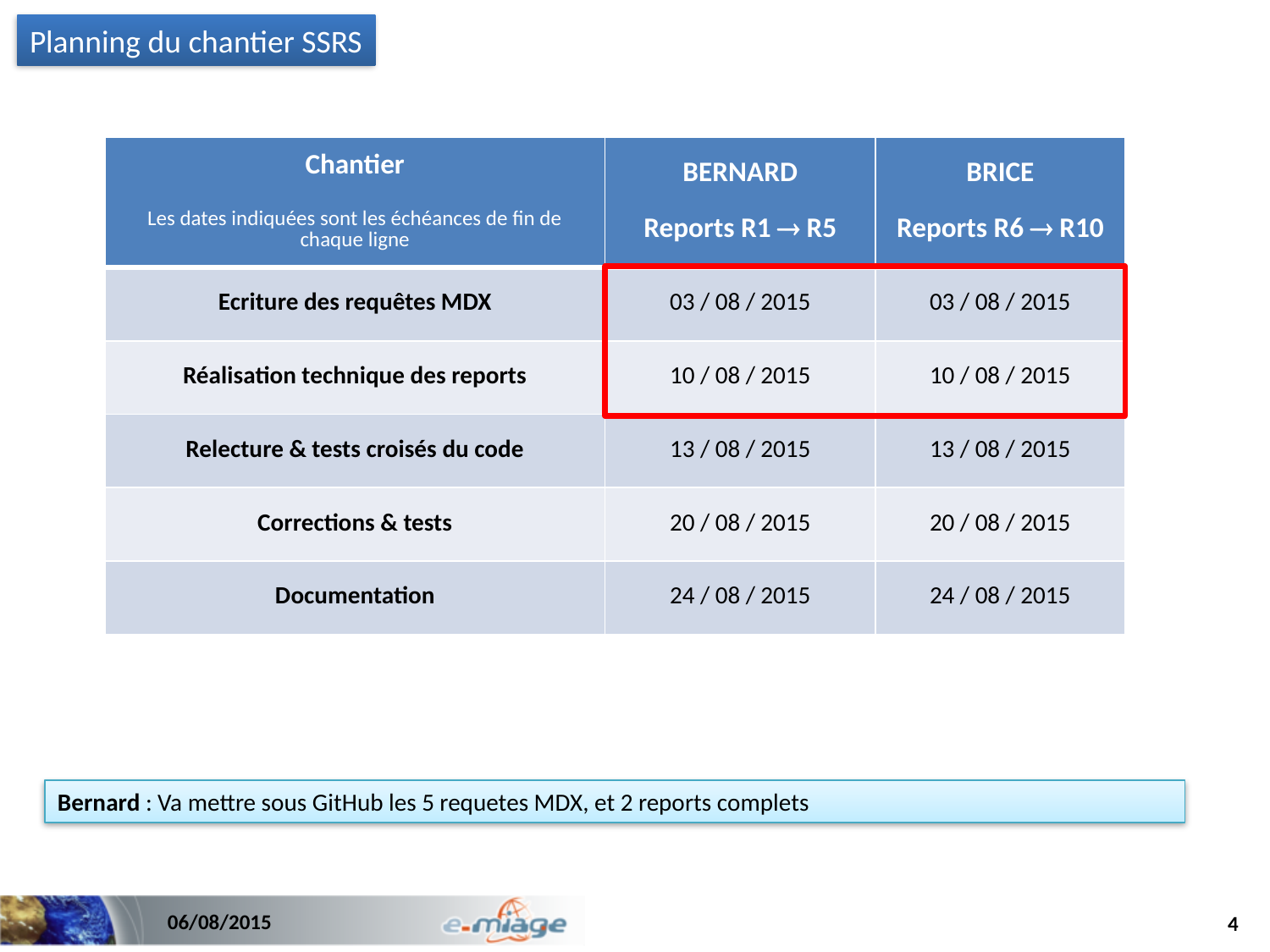

Planning du chantier SSRS
| Chantier Les dates indiquées sont les échéances de fin de chaque ligne | BERNARD Reports R1 → R5 | BRICE Reports R6 → R10 |
| --- | --- | --- |
| Ecriture des requêtes MDX | 03 / 08 / 2015 | 03 / 08 / 2015 |
| Réalisation technique des reports | 10 / 08 / 2015 | 10 / 08 / 2015 |
| Relecture & tests croisés du code | 13 / 08 / 2015 | 13 / 08 / 2015 |
| Corrections & tests | 20 / 08 / 2015 | 20 / 08 / 2015 |
| Documentation | 24 / 08 / 2015 | 24 / 08 / 2015 |

Bernard : Va mettre sous GitHub les 5 requetes MDX, et 2 reports complets